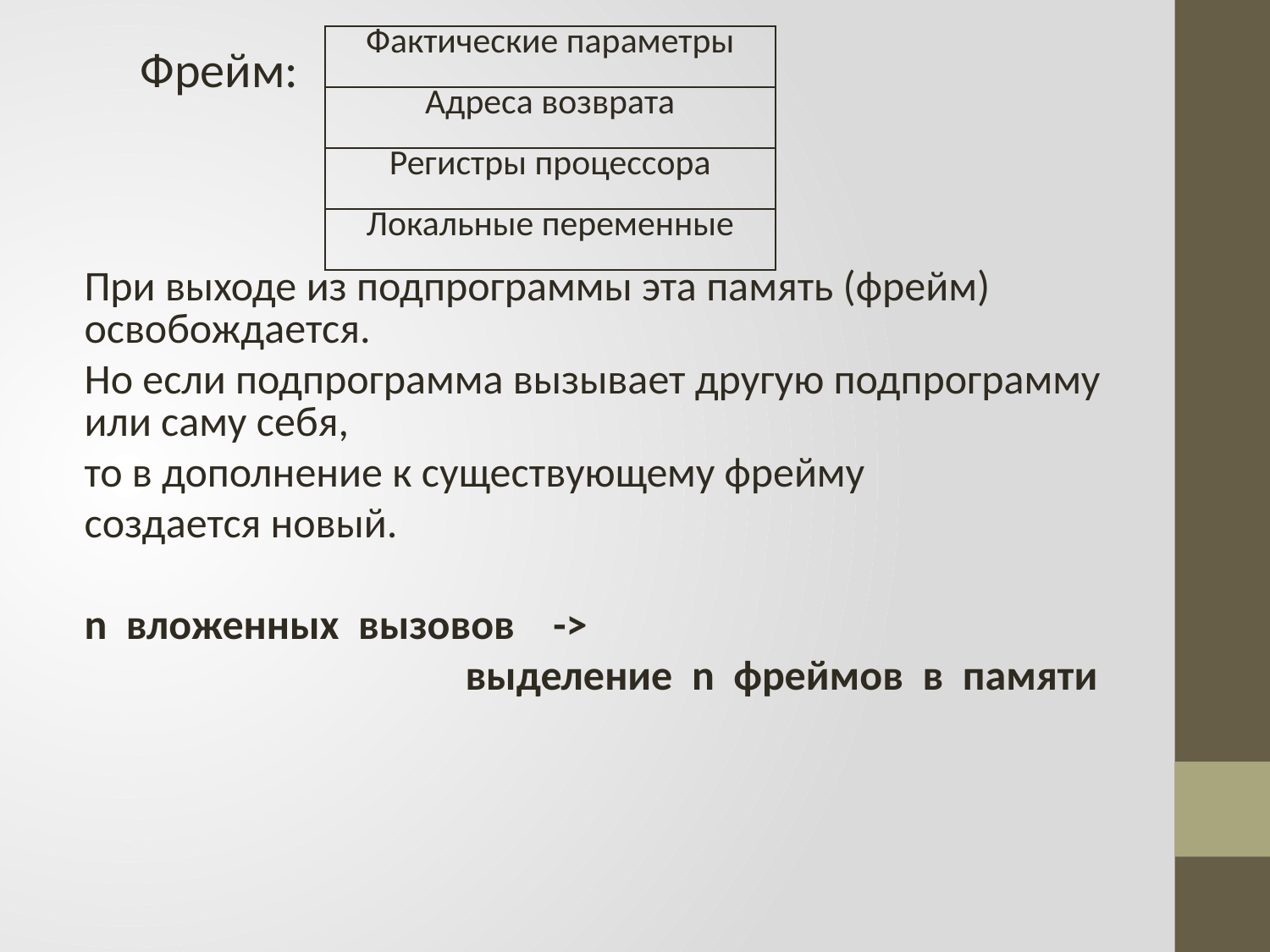

| Фактические параметры |
| --- |
| Адреса возврата |
| Регистры процессора |
| Локальные переменные |
     Фрейм:

При выходе из подпрограммы эта память (фрейм) освобождается.
Но если подпрограмма вызывает другую подпрограмму или саму себя,
то в дополнение к существующему фрейму
создается новый.

n  вложенных  вызовов    ->
			выделение  n  фреймов  в  памяти